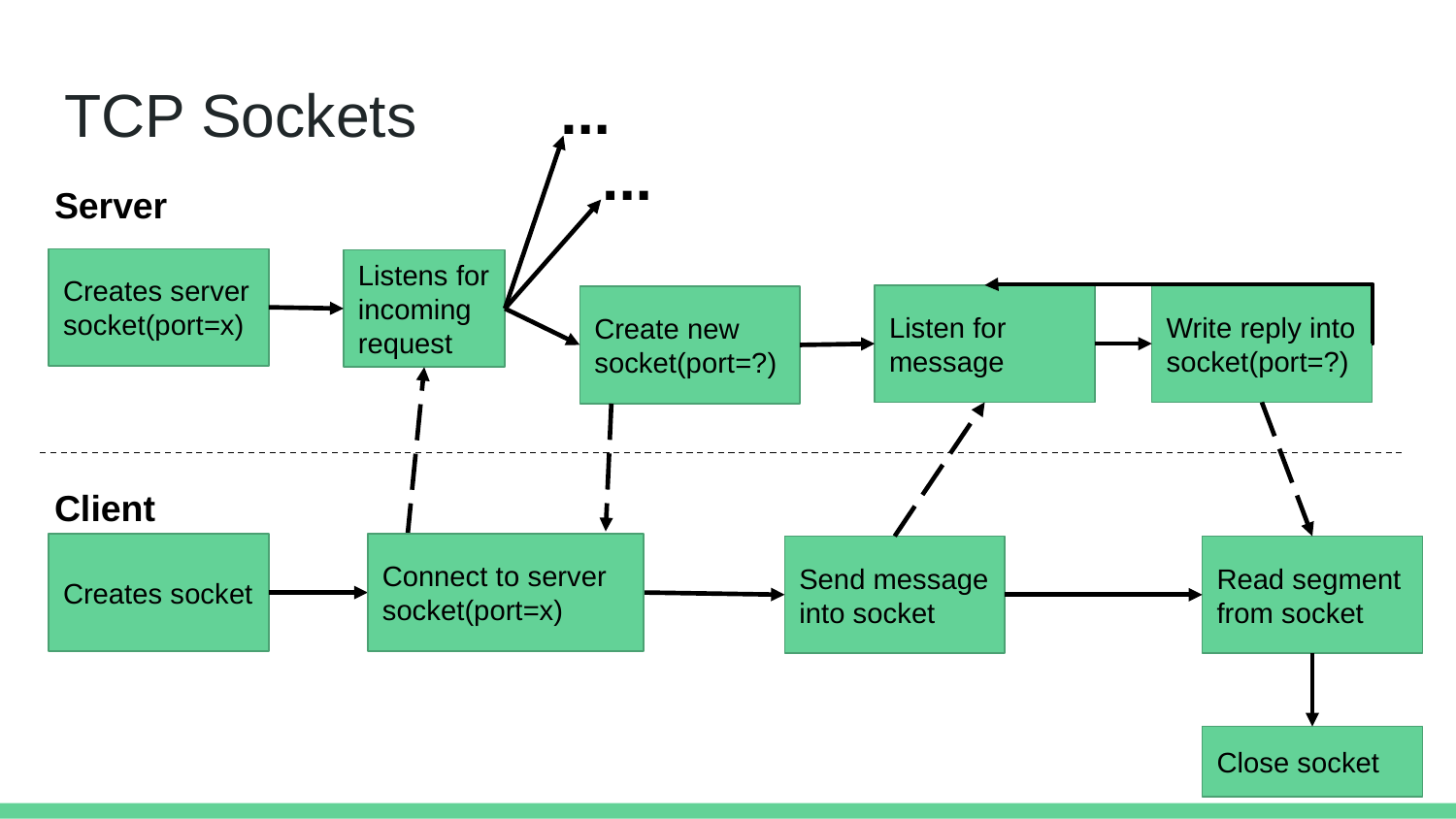

...
# TCP Sockets
...
Server
Creates server socket(port=x)
Listens for incoming request
Listen for message
Write reply into socket(port=?)
Create new socket(port=?)
Client
Creates socket
Connect to server socket(port=x)
Send message into socket
Read segment from socket
Close socket